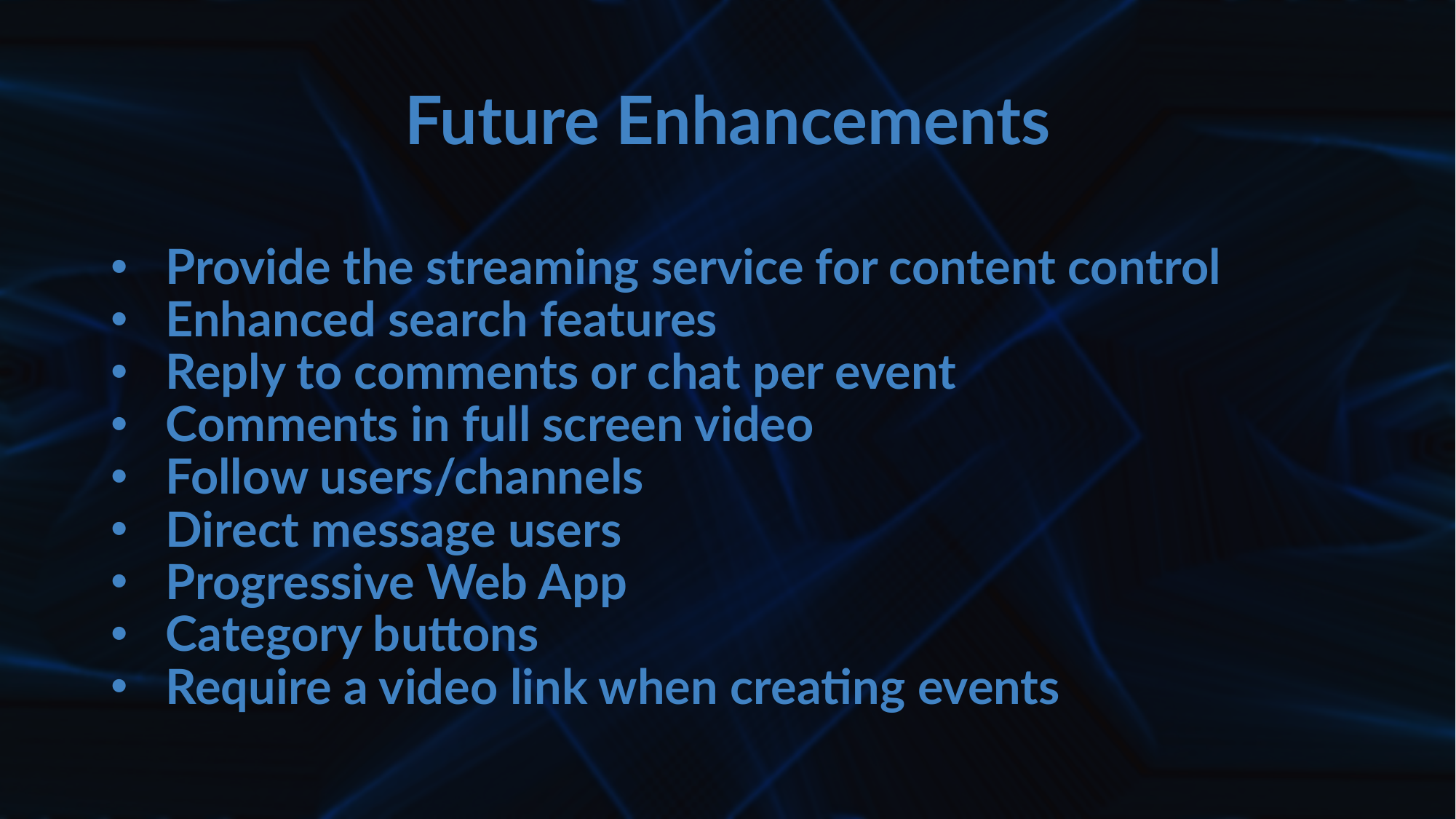

# Future Enhancements
Provide the streaming service for content control
Enhanced search features
Reply to comments or chat per event
Comments in full screen video
Follow users/channels
Direct message users
Progressive Web App
Category buttons
Require a video link when creating events